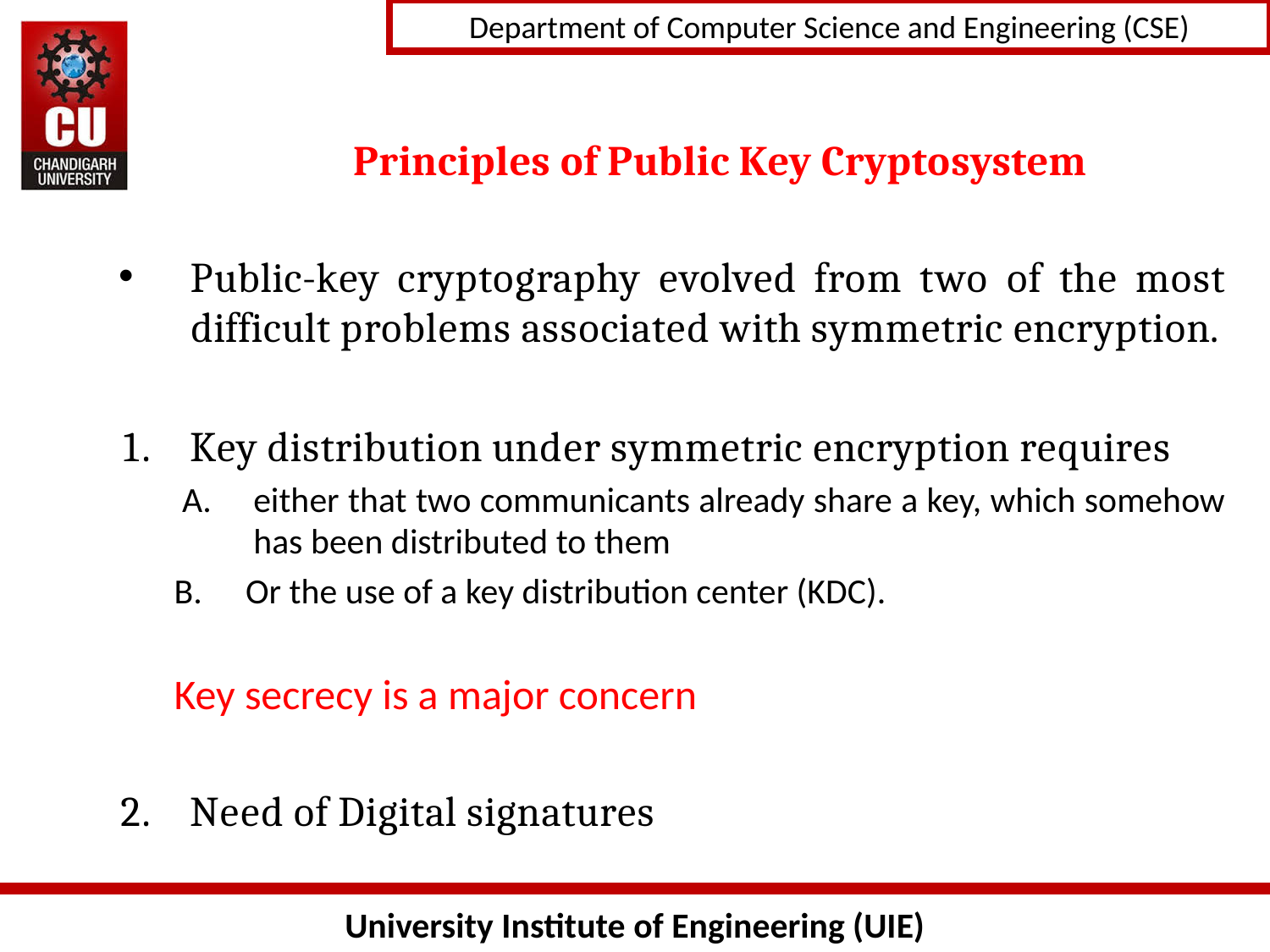

# Principles of Public Key Cryptosystem
Public-key cryptography evolved from two of the most difficult problems associated with symmetric encryption.

Key distribution under symmetric encryption requires
either that two communicants already share a key, which somehow has been distributed to them
Or the use of a key distribution center (KDC).

Key secrecy is a major concern

Need of Digital signatures